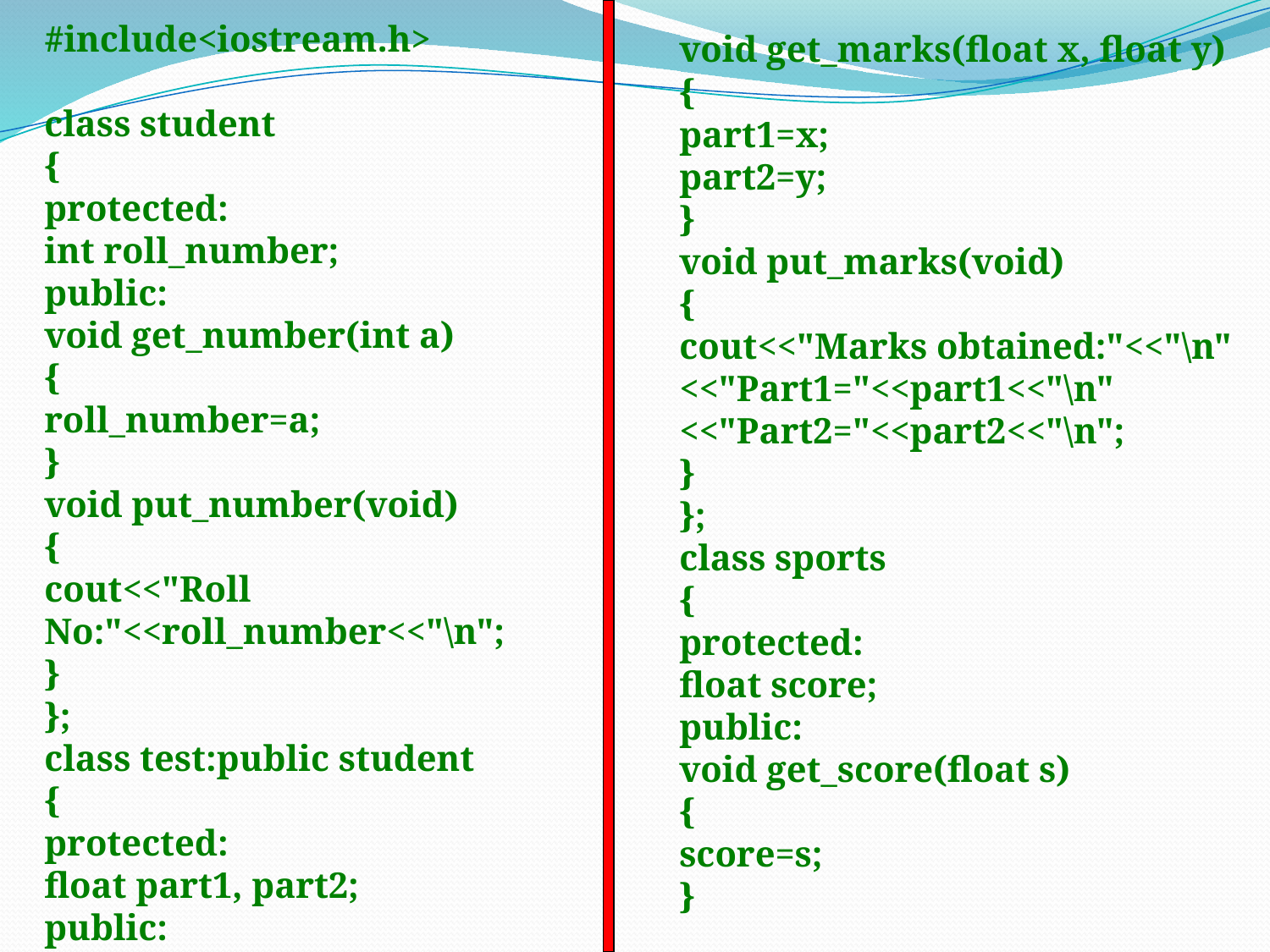

#include<iostream.h>

class student
{
protected:
int roll_number;
public:
void get_number(int a)
{
roll_number=a;
}
void put_number(void)
{
cout<<"Roll No:"<<roll_number<<"\n";
}
};
class test:public student
{
protected:
float part1, part2;
public:
void get_marks(float x, float y)
{
part1=x;
part2=y;
}
void put_marks(void)
{
cout<<"Marks obtained:"<<"\n"
<<"Part1="<<part1<<"\n"
<<"Part2="<<part2<<"\n";
}
};
class sports
{
protected:
float score;
public:
void get_score(float s)
{
score=s;
}